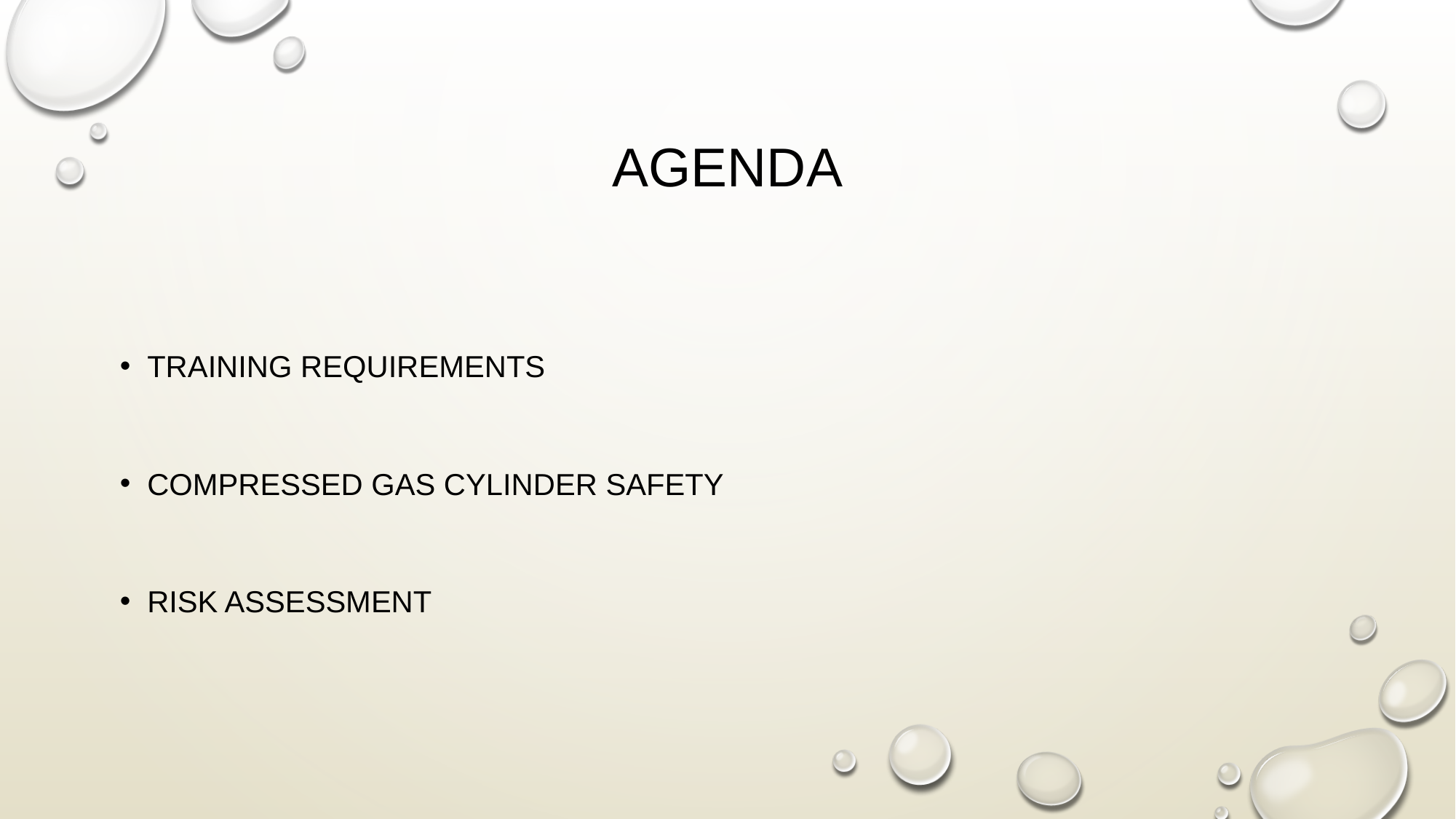

# Agenda

Training Requirements

Compressed Gas Cylinder Safety

Risk Assessment